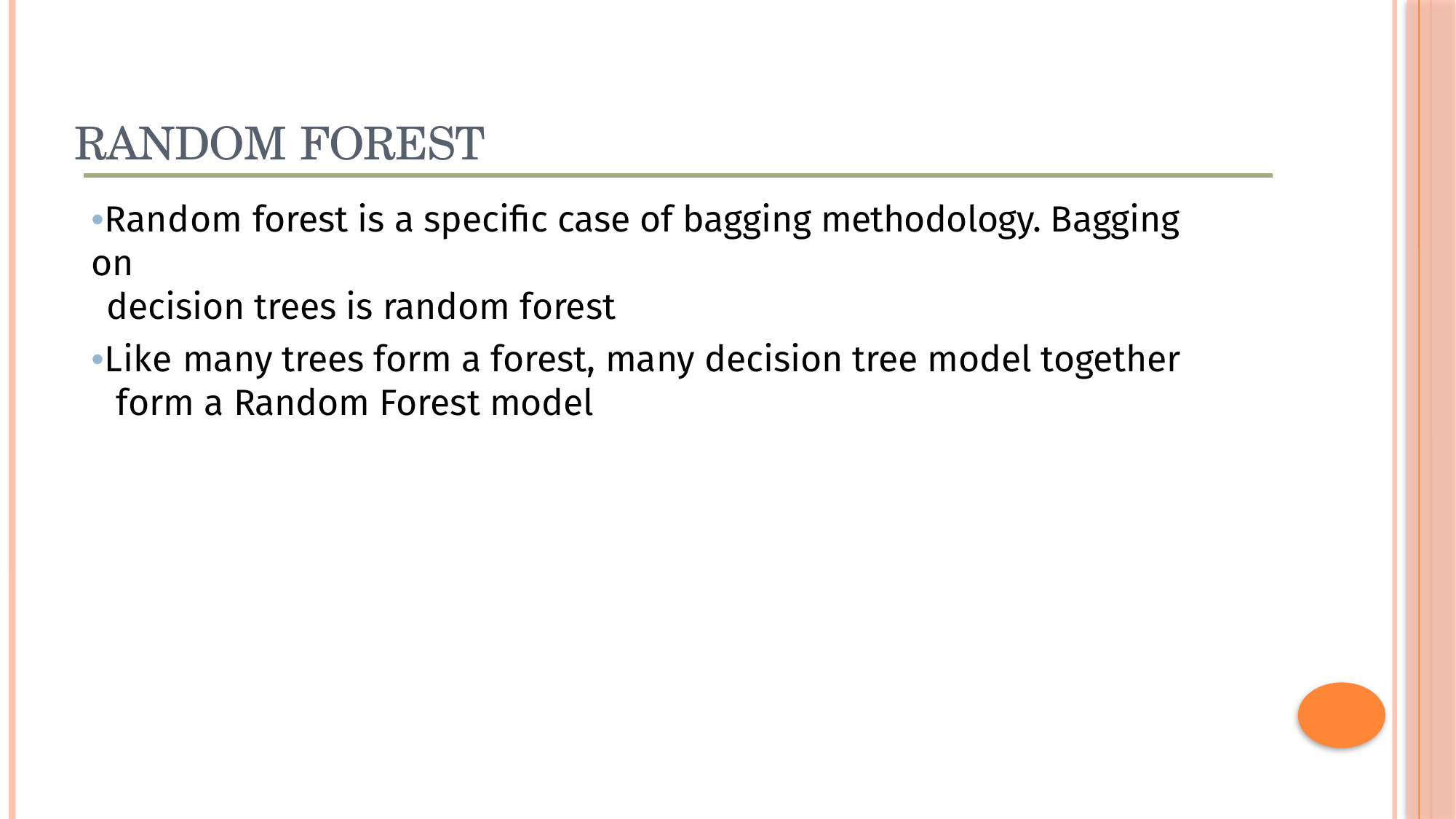

# Random Forest

•Random forest is a specific case of bagging methodology. Bagging on
decision trees is random forest
•Like many trees form a forest, many decision tree model together  form a Random Forest model